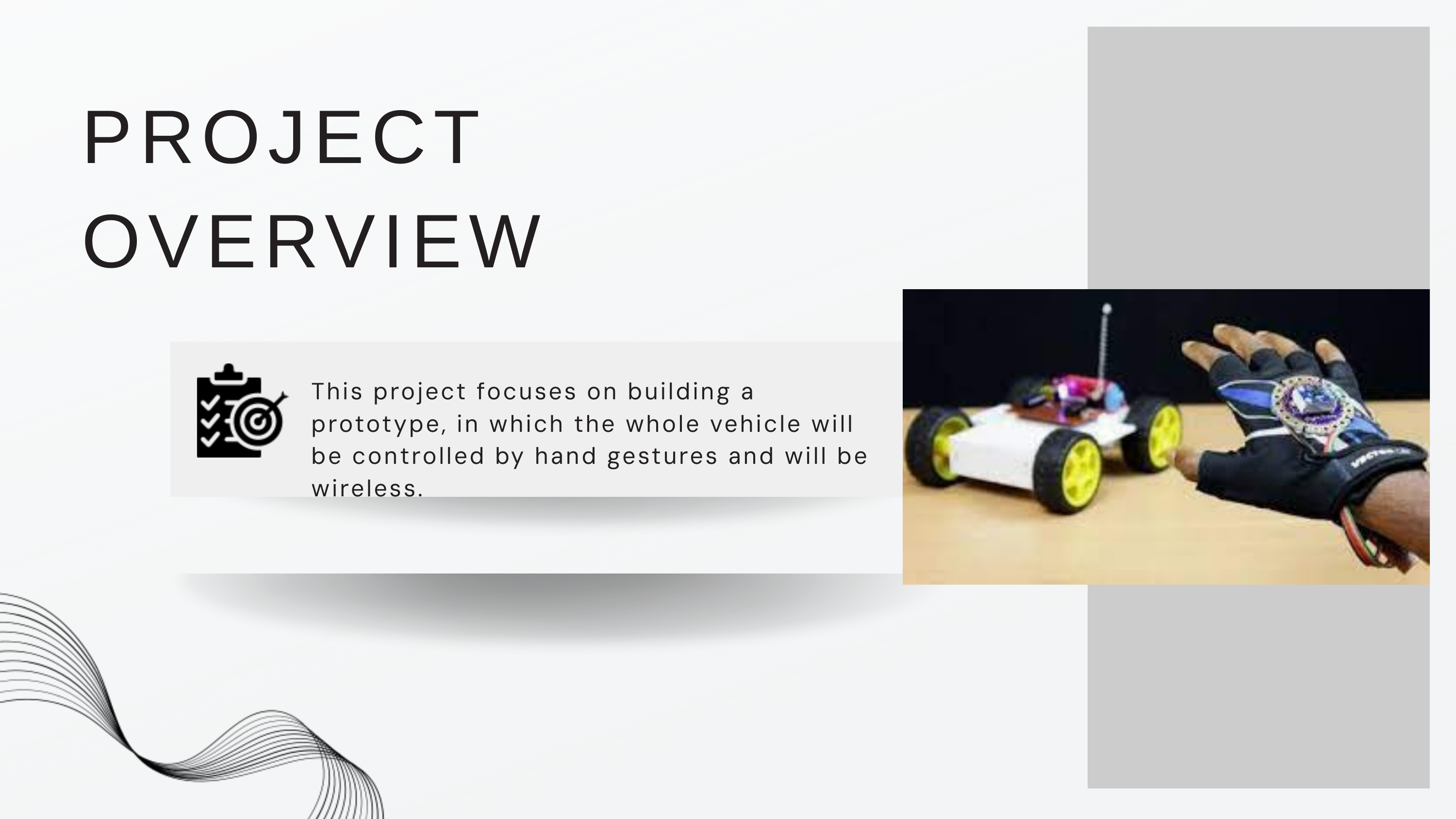

PROJECT OVERVIEW

This project focuses on building a prototype, in which the whole vehicle will be controlled by hand gestures and will be wireless.